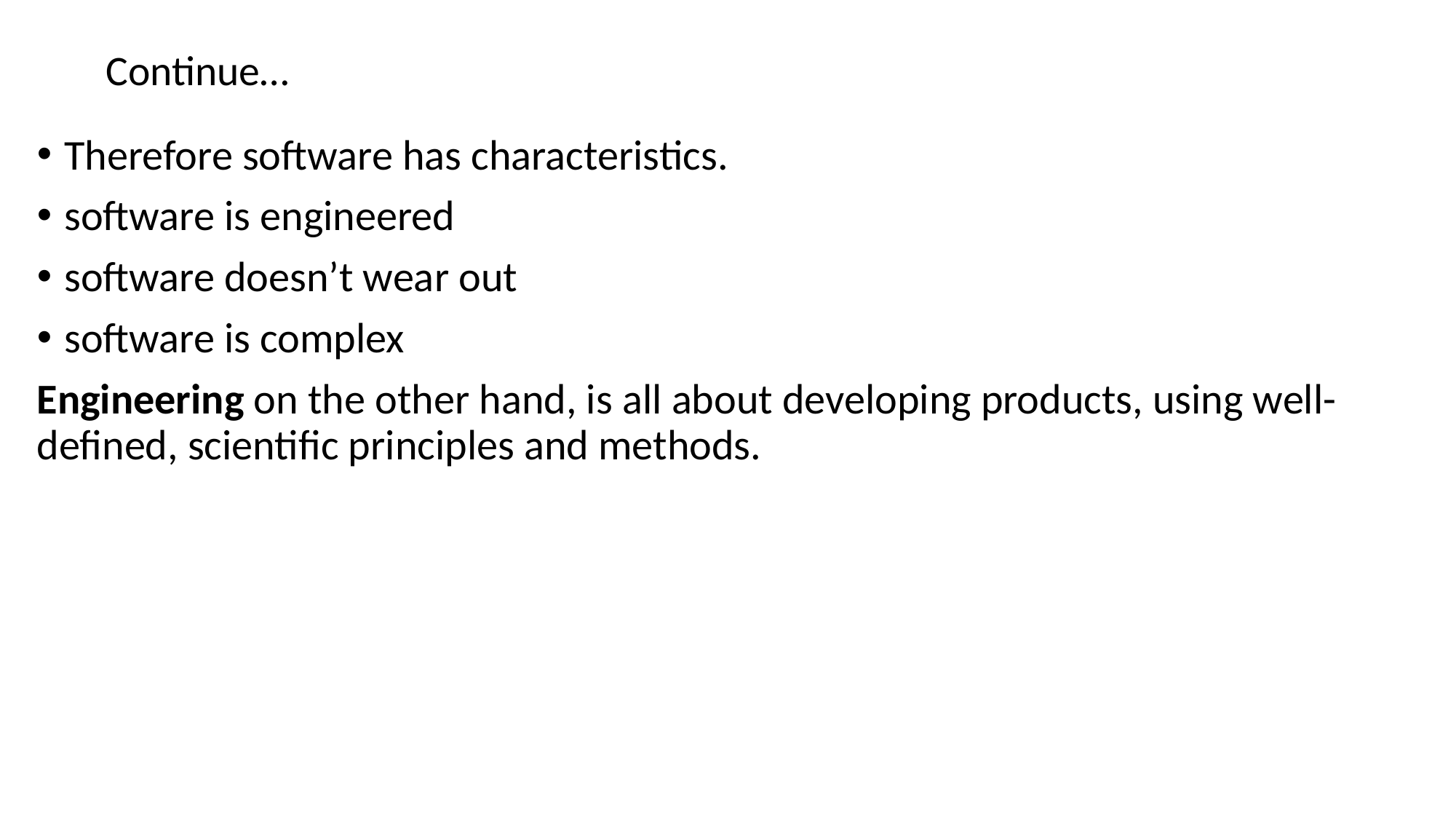

# Continue…
Therefore software has characteristics.
software is engineered
software doesn’t wear out
software is complex
Engineering on the other hand, is all about developing products, using well-defined, scientific principles and methods.